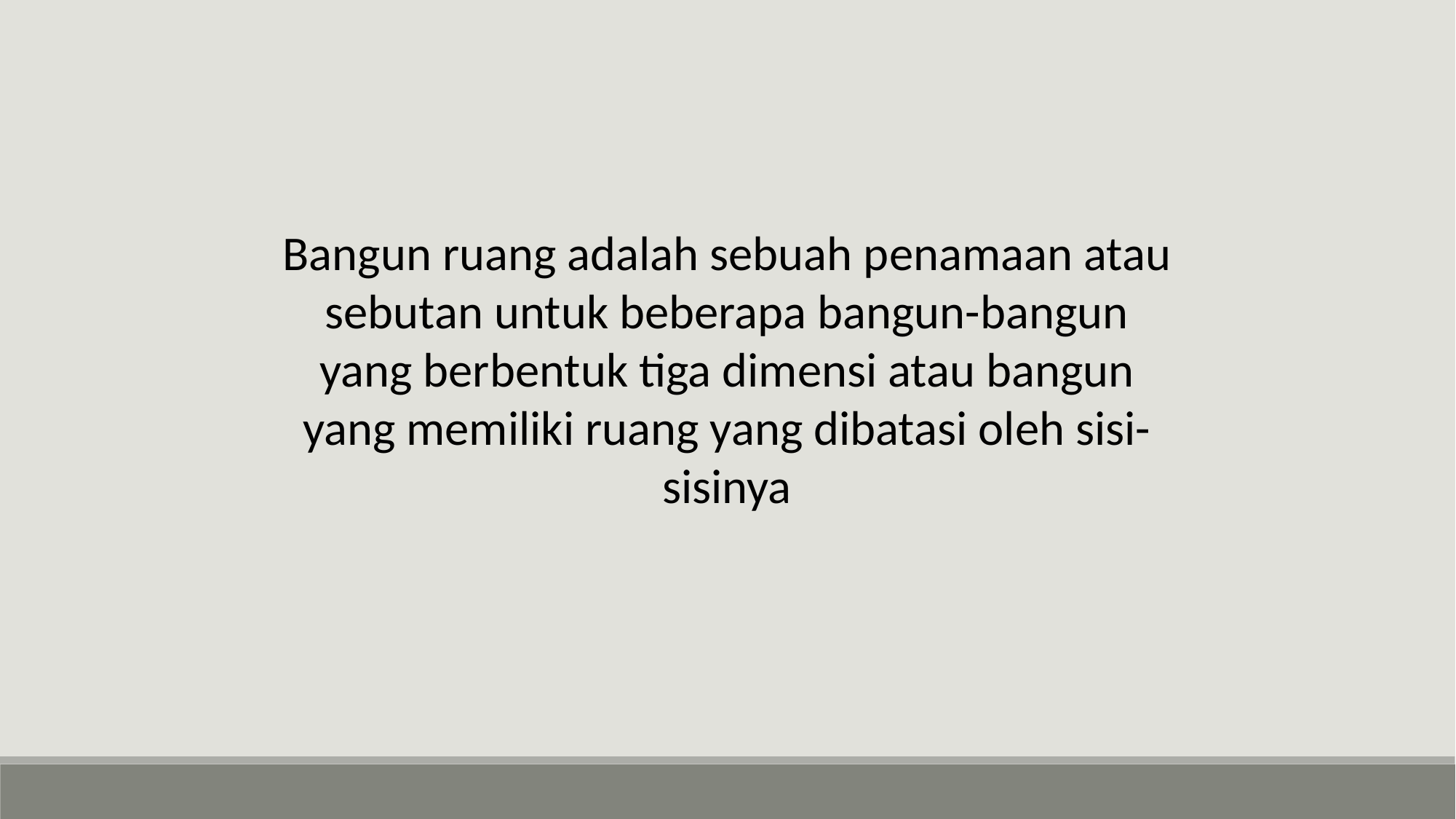

Bangun ruang adalah sebuah penamaan atau sebutan untuk beberapa bangun-bangun yang berbentuk tiga dimensi atau bangun yang memiliki ruang yang dibatasi oleh sisi-sisinya